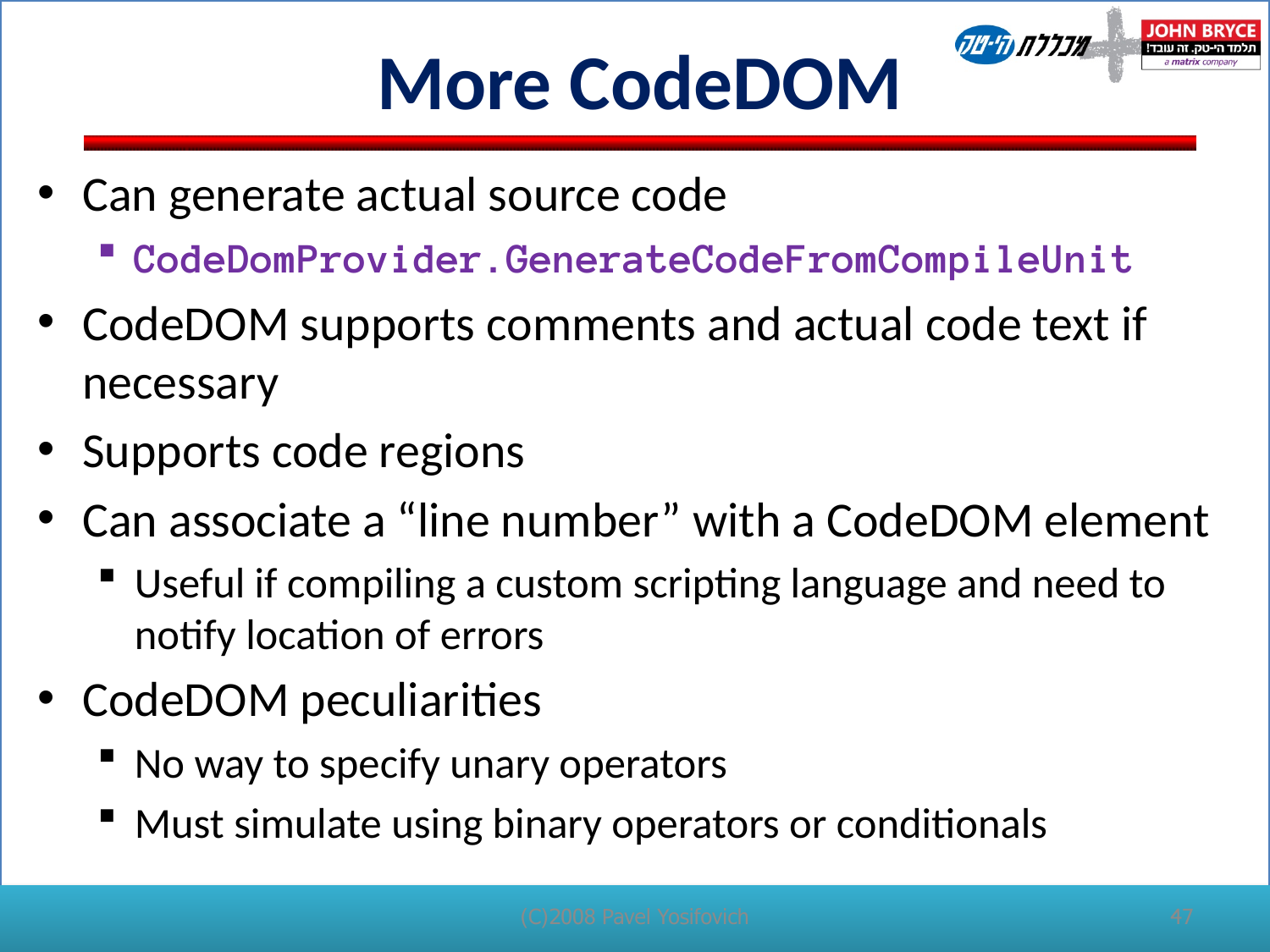

# More CodeDOM
Can generate actual source code
CodeDomProvider.GenerateCodeFromCompileUnit
CodeDOM supports comments and actual code text if necessary
Supports code regions
Can associate a “line number” with a CodeDOM element
Useful if compiling a custom scripting language and need to notify location of errors
CodeDOM peculiarities
No way to specify unary operators
Must simulate using binary operators or conditionals
47
(C)2008 Pavel Yosifovich